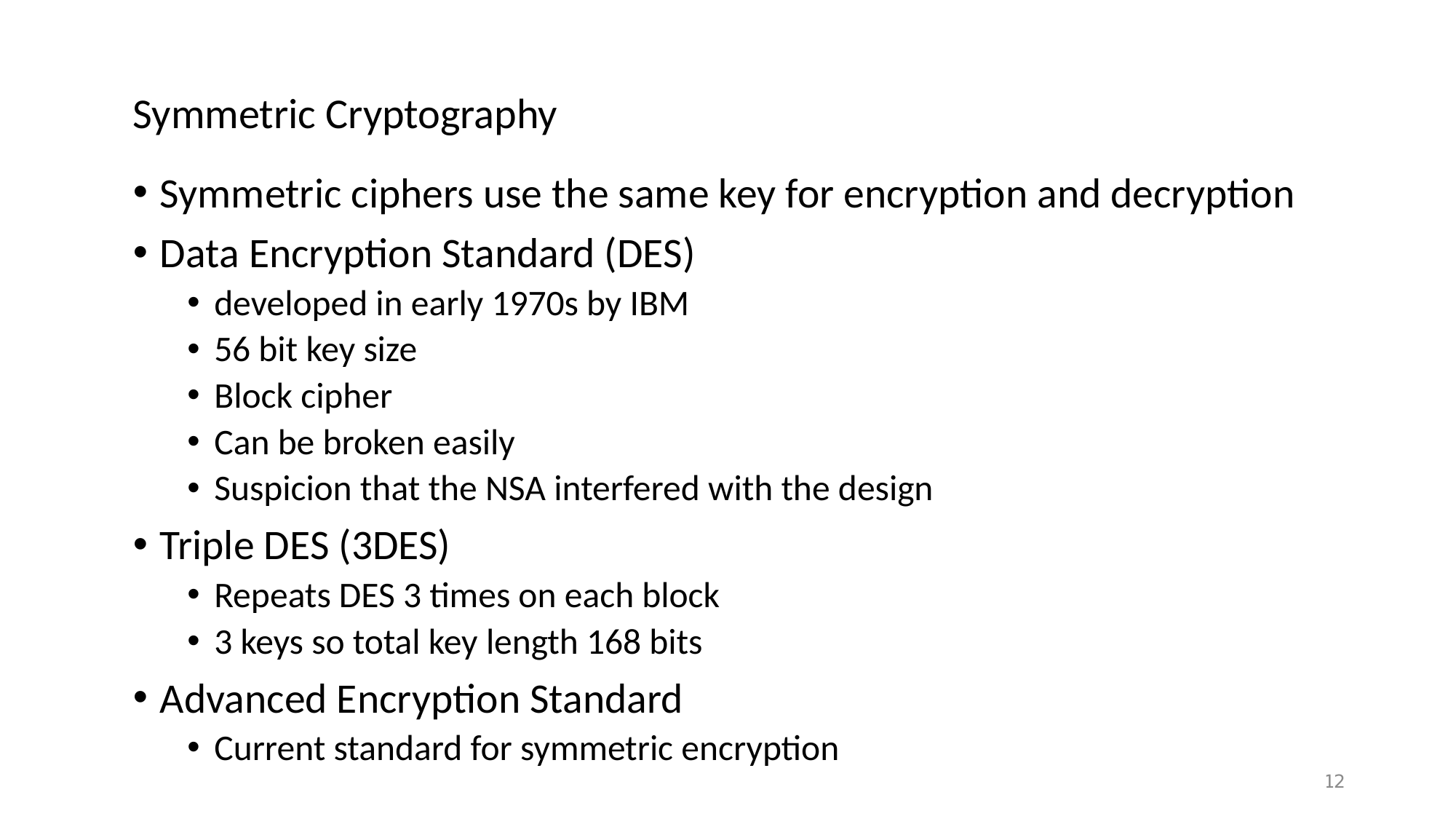

# Symmetric Cryptography
Symmetric ciphers use the same key for encryption and decryption
Data Encryption Standard (DES)
developed in early 1970s by IBM
56 bit key size
Block cipher
Can be broken easily
Suspicion that the NSA interfered with the design
Triple DES (3DES)
Repeats DES 3 times on each block
3 keys so total key length 168 bits
Advanced Encryption Standard
Current standard for symmetric encryption
12